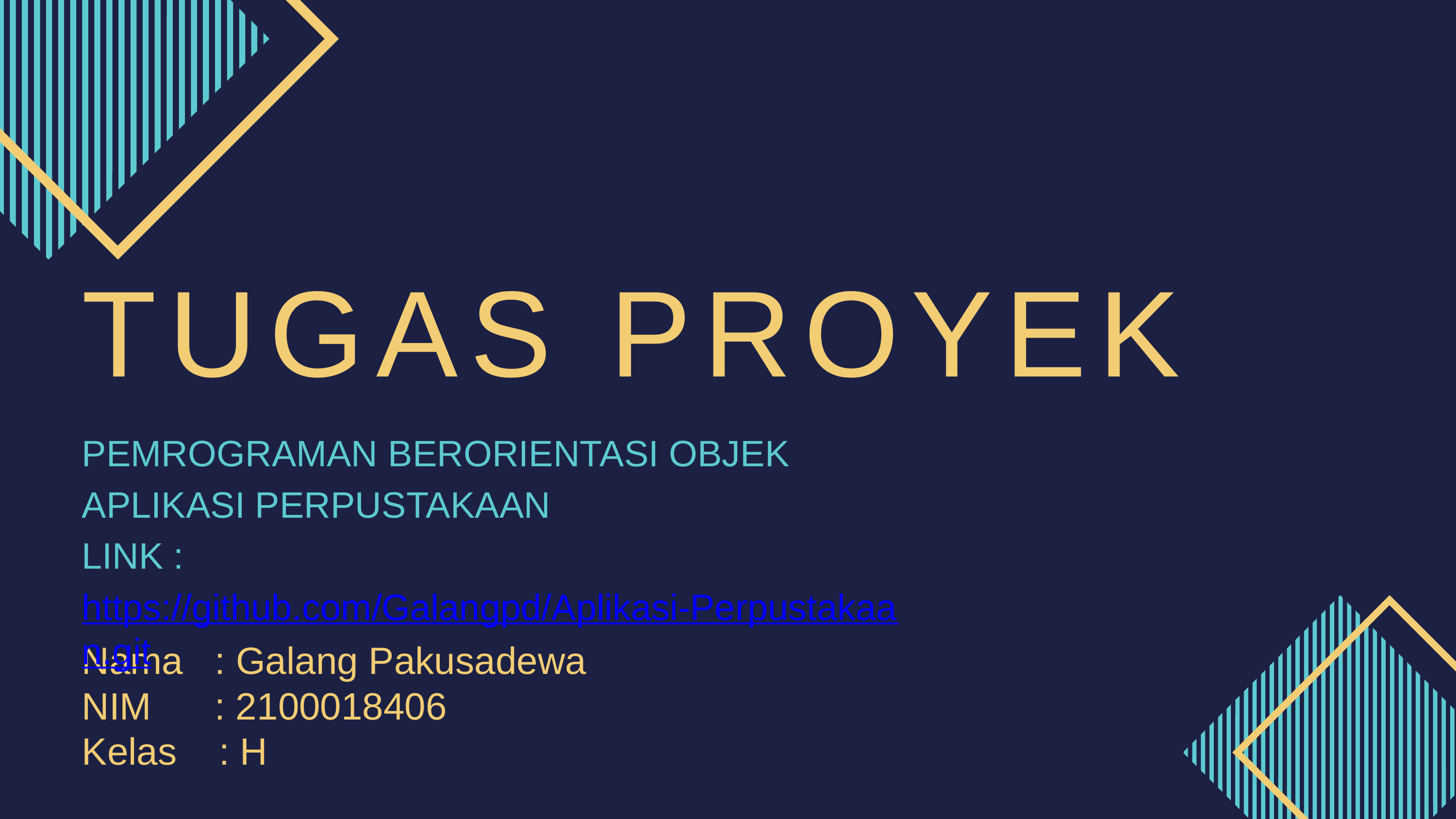

TUGAS PROYEK
PEMROGRAMAN BERORIENTASI OBJEK
APLIKASI PERPUSTAKAAN
LINK : https://github.com/Galangpd/Aplikasi-Perpustakaan.git

Nama   : Galang Pakusadewa
NIM      : 2100018406
Kelas    : H